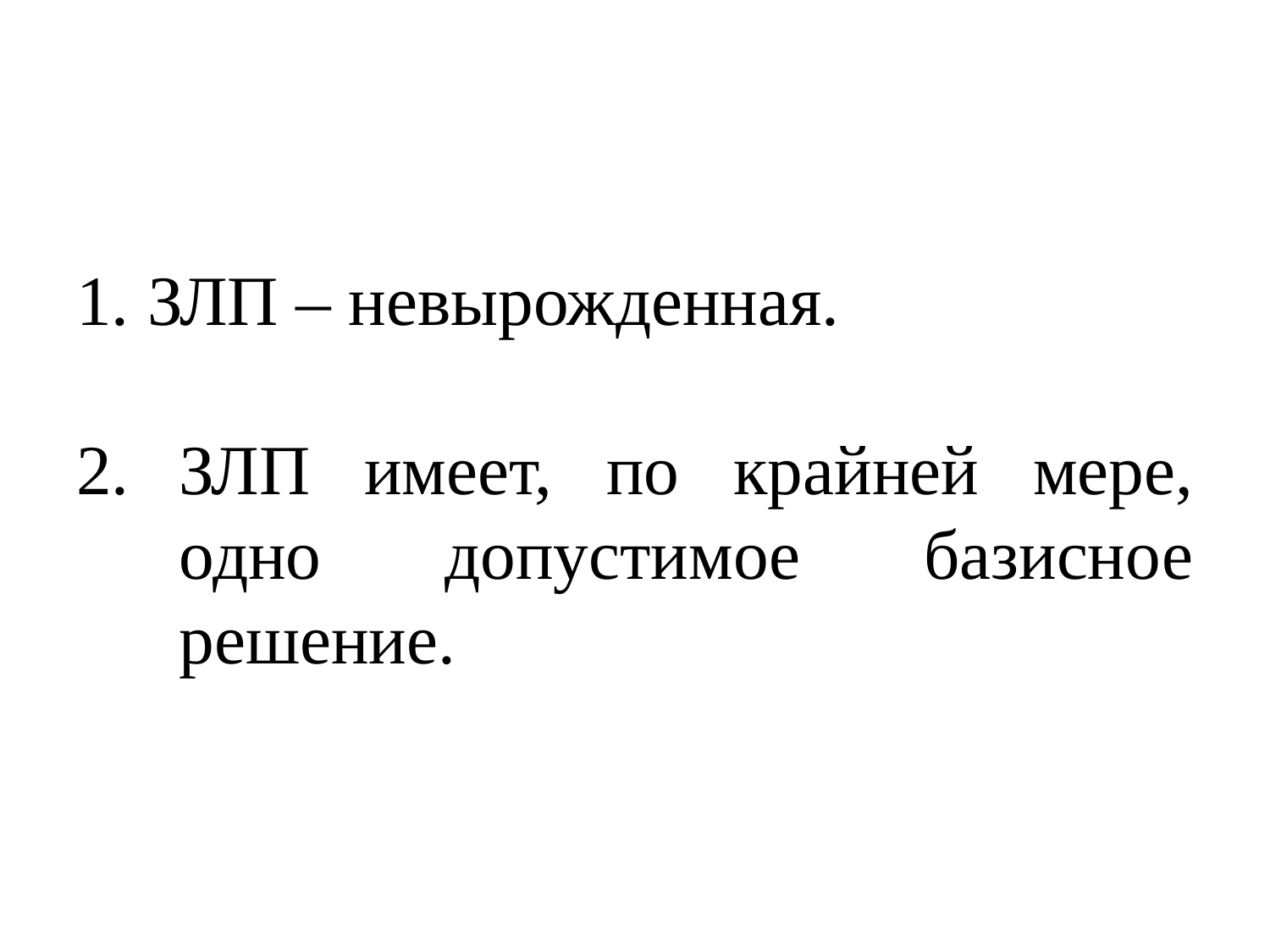

#

ЗЛП – невырожденная.

ЗЛП имеет, по крайней мере, одно допустимое базисное решение.